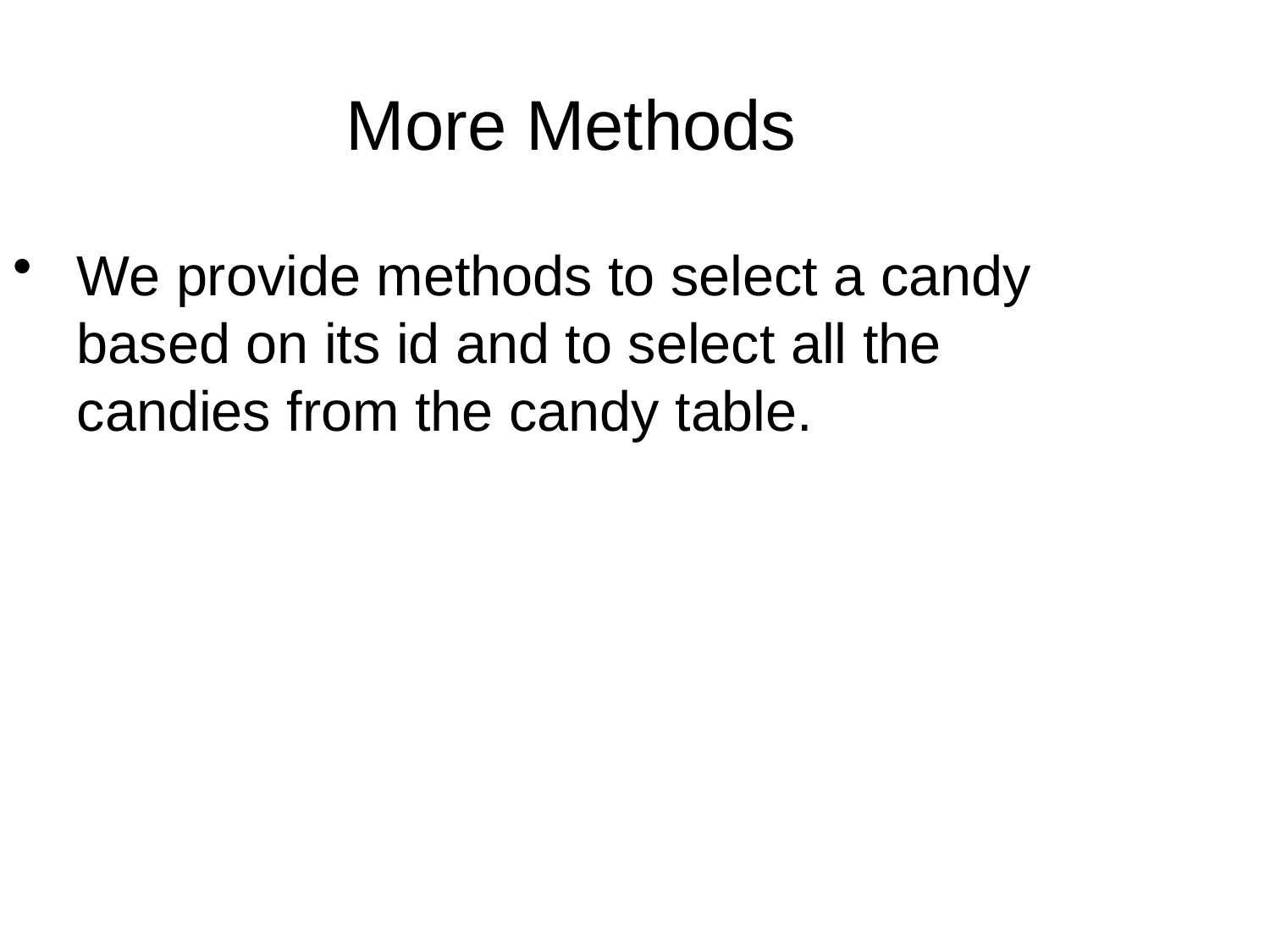

More Methods
We provide methods to select a candy based on its id and to select all the candies from the candy table.